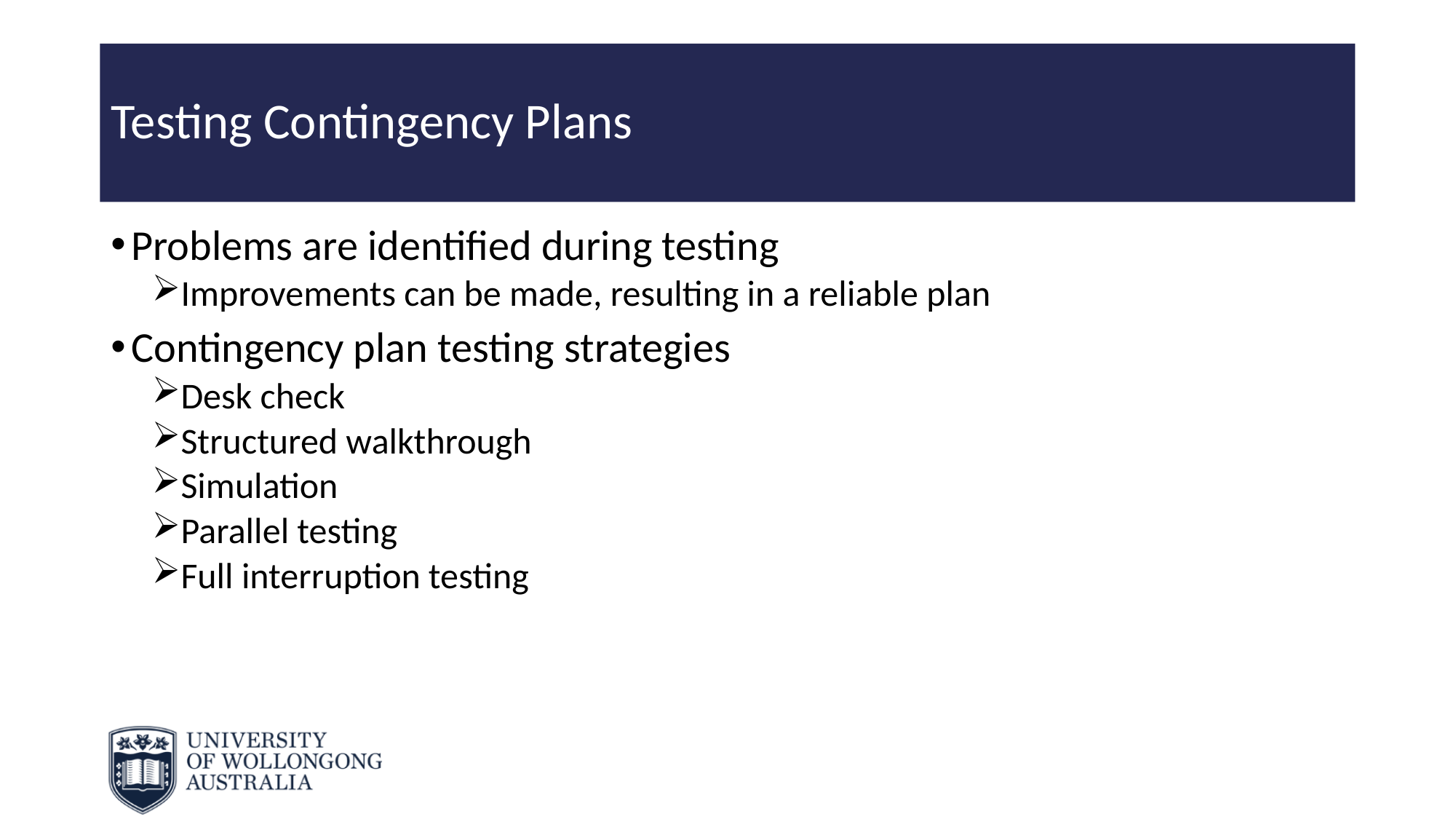

# Testing Contingency Plans
Problems are identified during testing
Improvements can be made, resulting in a reliable plan
Contingency plan testing strategies
Desk check
Structured walkthrough
Simulation
Parallel testing
Full interruption testing